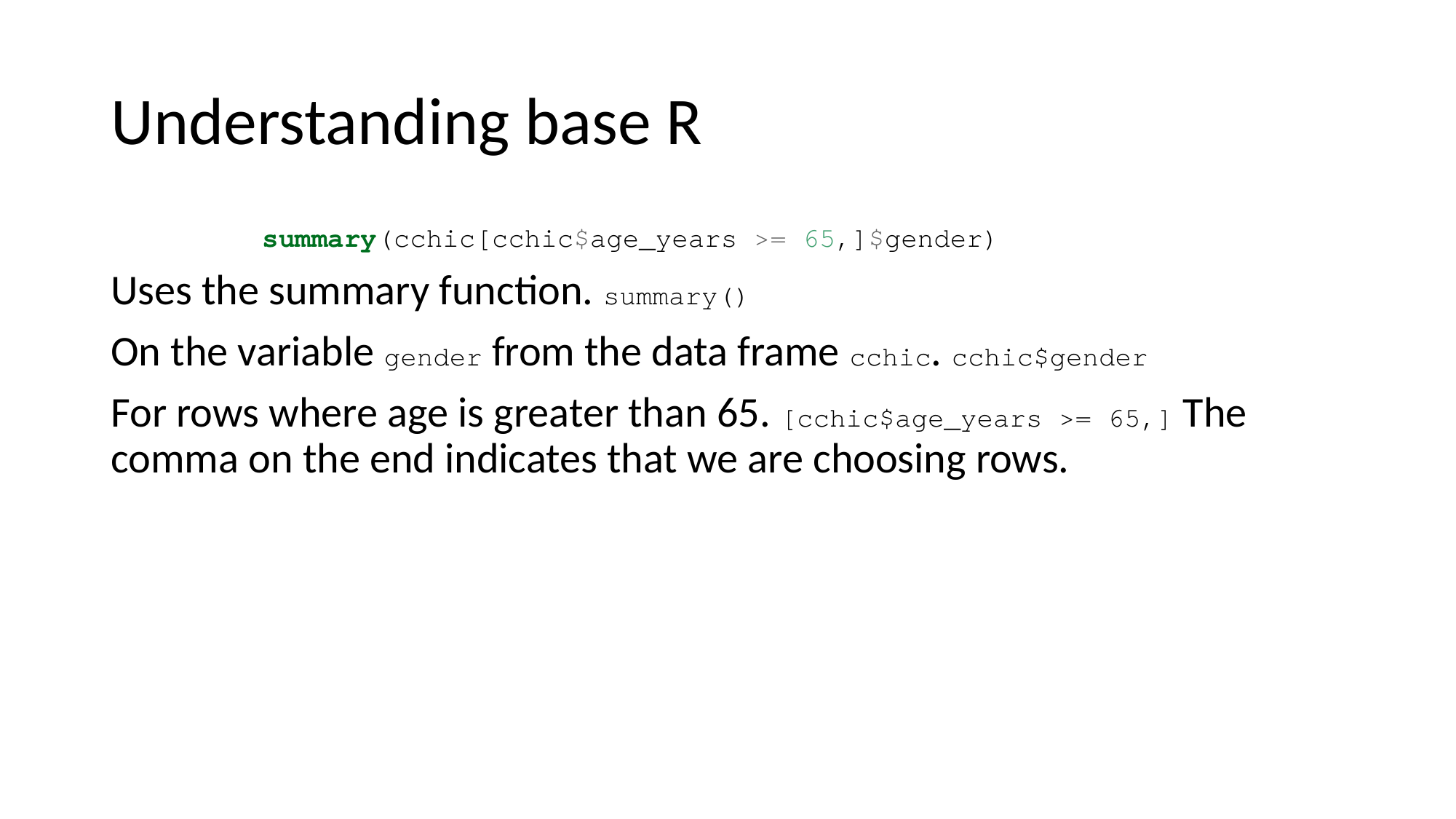

# Understanding base R
summary(cchic[cchic$age_years >= 65,]$gender)
Uses the summary function. summary()
On the variable gender from the data frame cchic. cchic$gender
For rows where age is greater than 65. [cchic$age_years >= 65,] The comma on the end indicates that we are choosing rows.